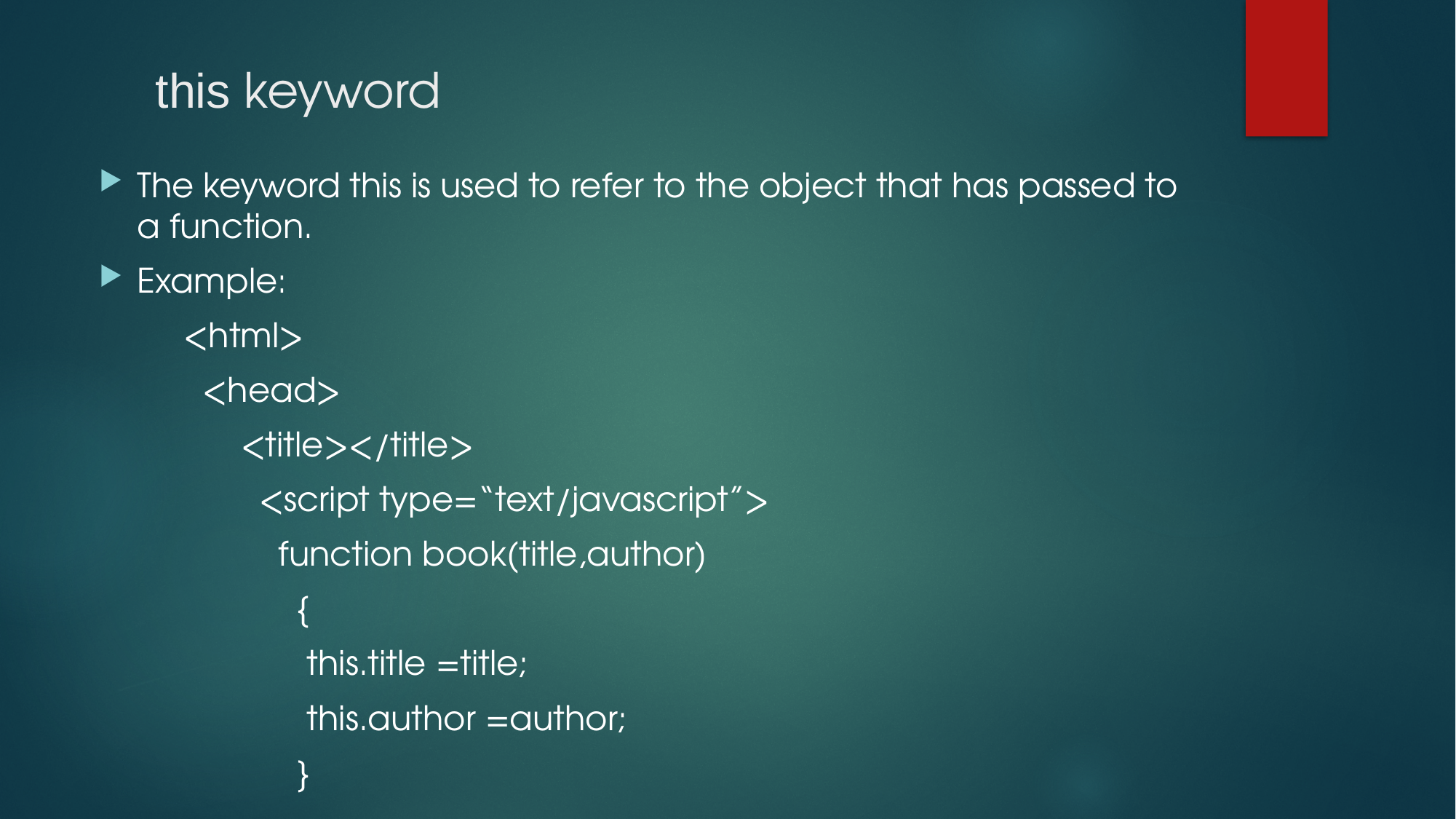

# this keyword
The keyword this is used to refer to the object that has passed to a function.
Example:
         <html>
           <head>
               <title></title>
                 <script type=“text/javascript”>
                   function book(title,author)
                     {
                      this.title =title;
                      this.author =author;
                     }